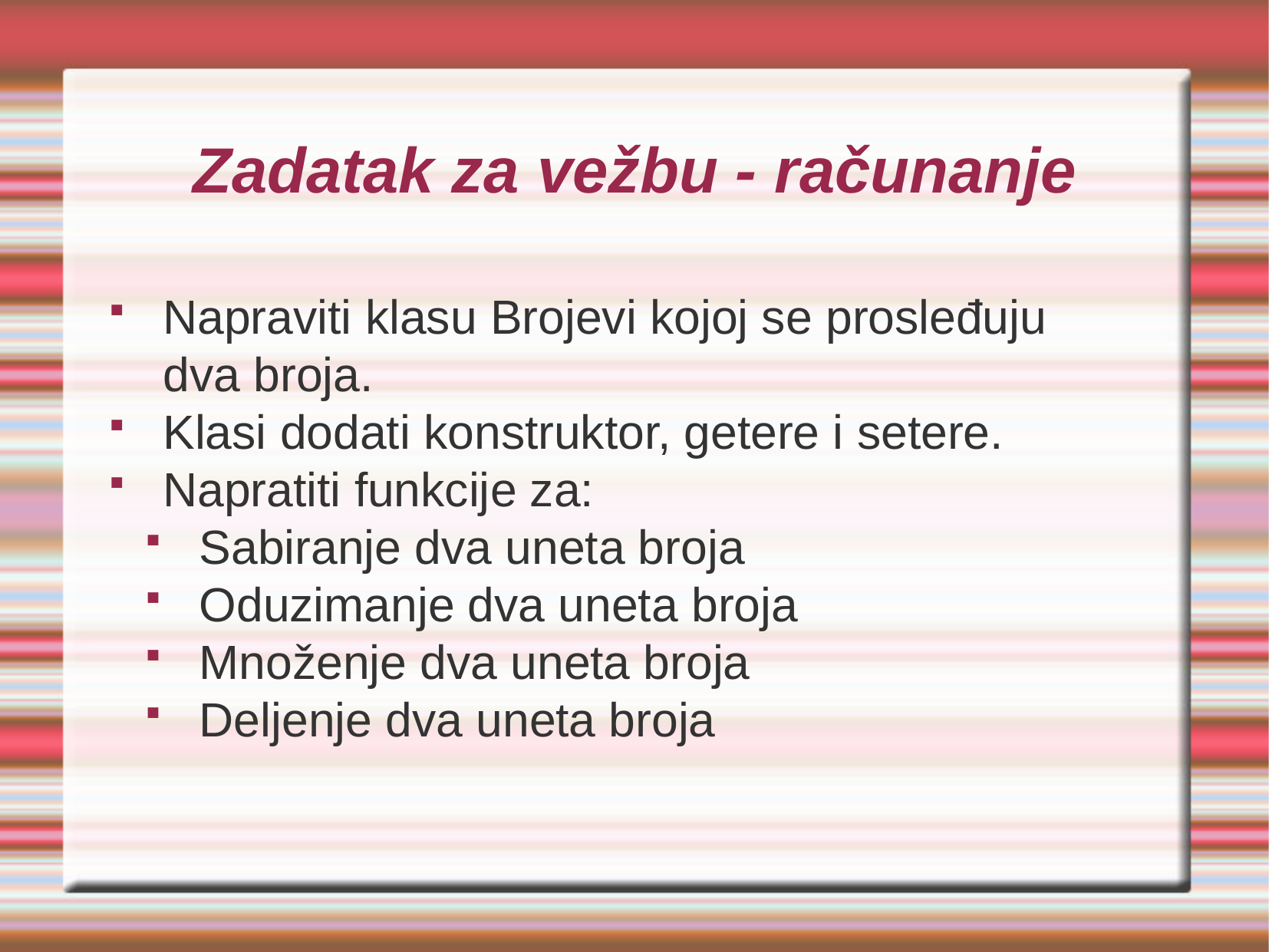

Zadatak za vežbu - računanje

Napraviti klasu Brojevi kojoj se prosleđuju dva broja.
Klasi dodati konstruktor, getere i setere.
Napratiti funkcije za:
Sabiranje dva uneta broja
Oduzimanje dva uneta broja
Množenje dva uneta broja
Deljenje dva uneta broja